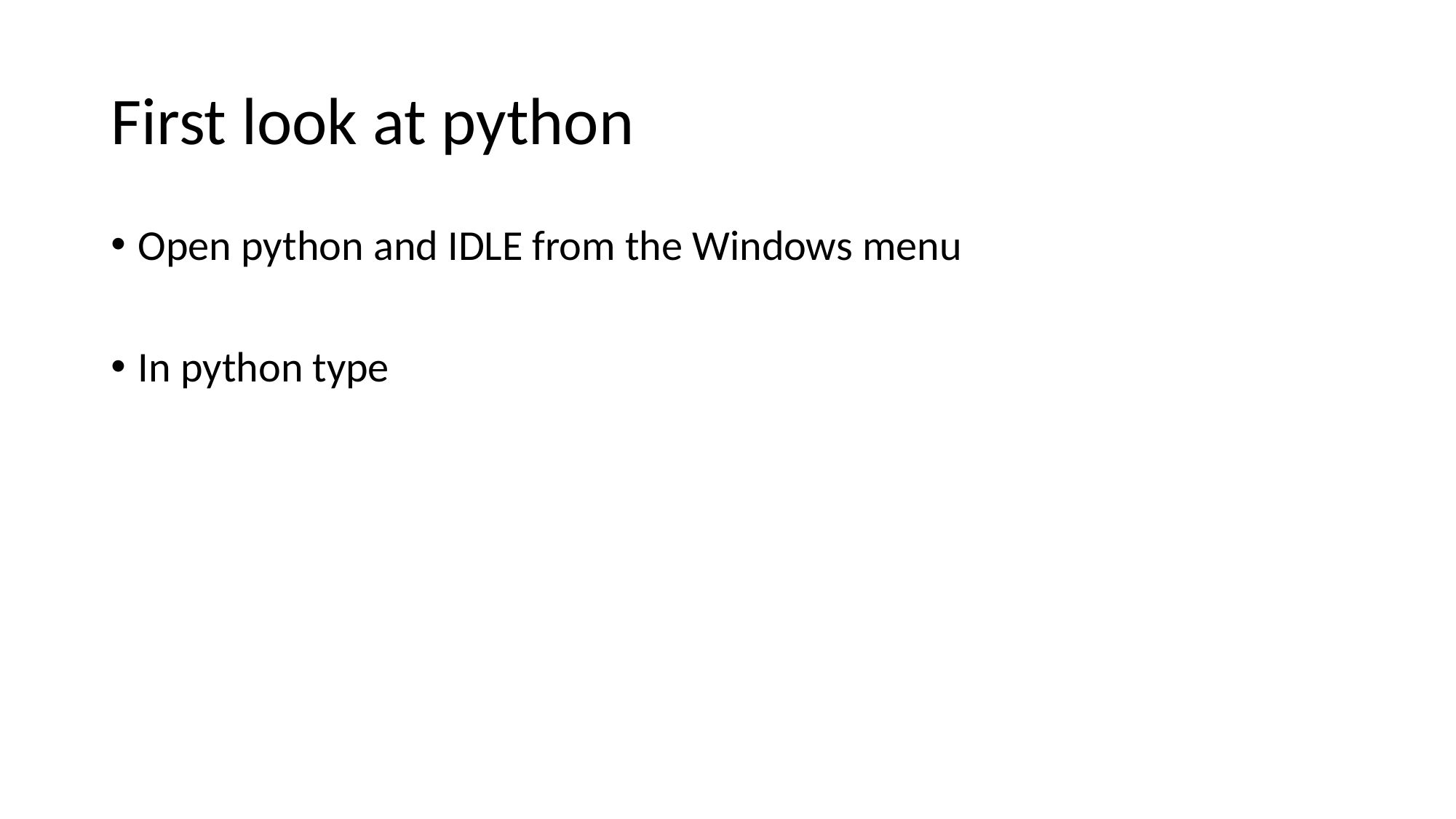

# First look at python
Open python and IDLE from the Windows menu

In python type